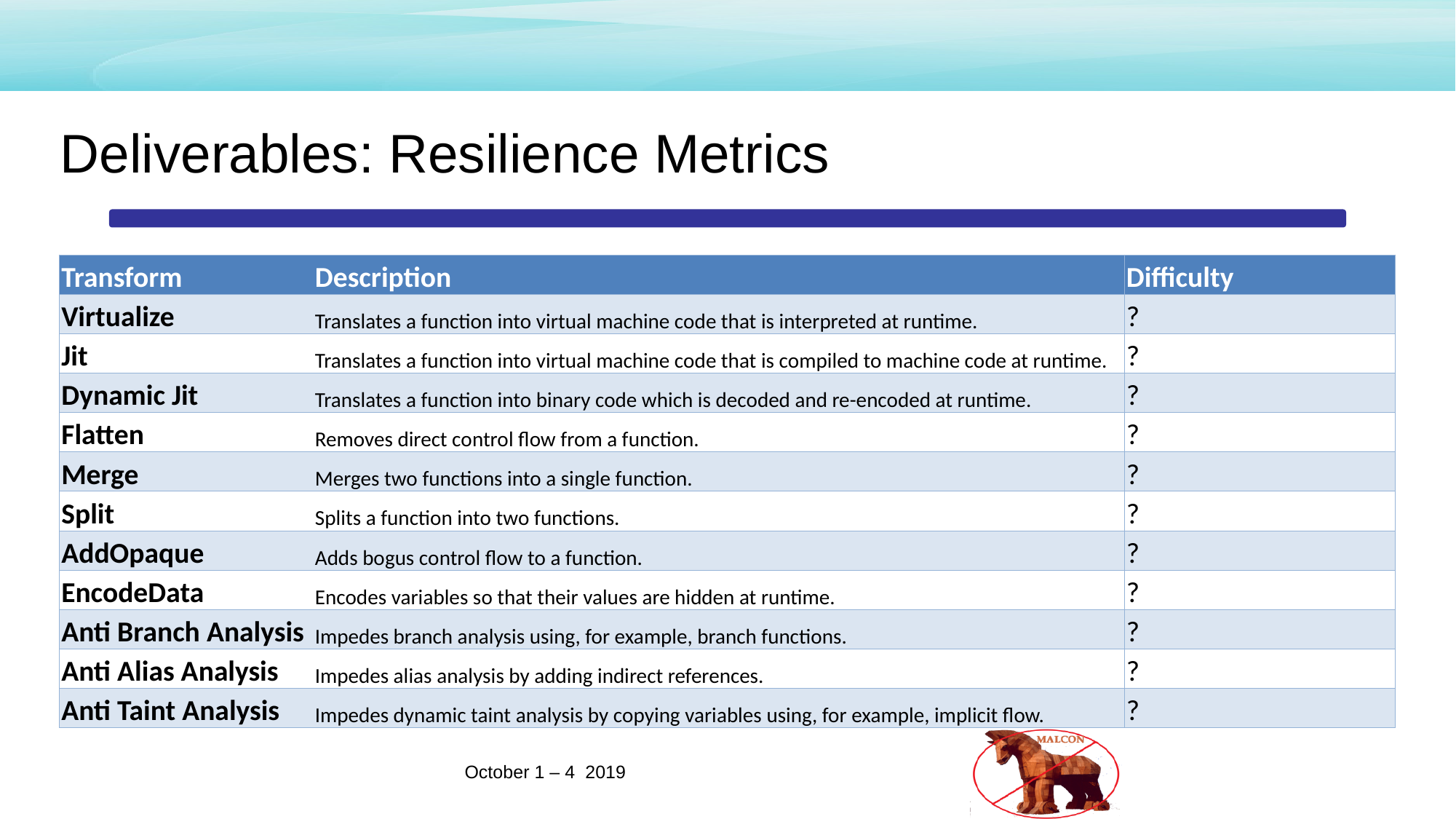

Deliverables: Resilience Metrics
| Transform | Description | Difficulty |
| --- | --- | --- |
| Virtualize | Translates a function into virtual machine code that is interpreted at runtime. | ? |
| Jit | Translates a function into virtual machine code that is compiled to machine code at runtime. | ? |
| Dynamic Jit | Translates a function into binary code which is decoded and re-encoded at runtime. | ? |
| Flatten | Removes direct control flow from a function. | ? |
| Merge | Merges two functions into a single function. | ? |
| Split | Splits a function into two functions. | ? |
| AddOpaque | Adds bogus control flow to a function. | ? |
| EncodeData | Encodes variables so that their values are hidden at runtime. | ? |
| Anti Branch Analysis | Impedes branch analysis using, for example, branch functions. | ? |
| Anti Alias Analysis | Impedes alias analysis by adding indirect references. | ? |
| Anti Taint Analysis | Impedes dynamic taint analysis by copying variables using, for example, implicit flow. | ? |